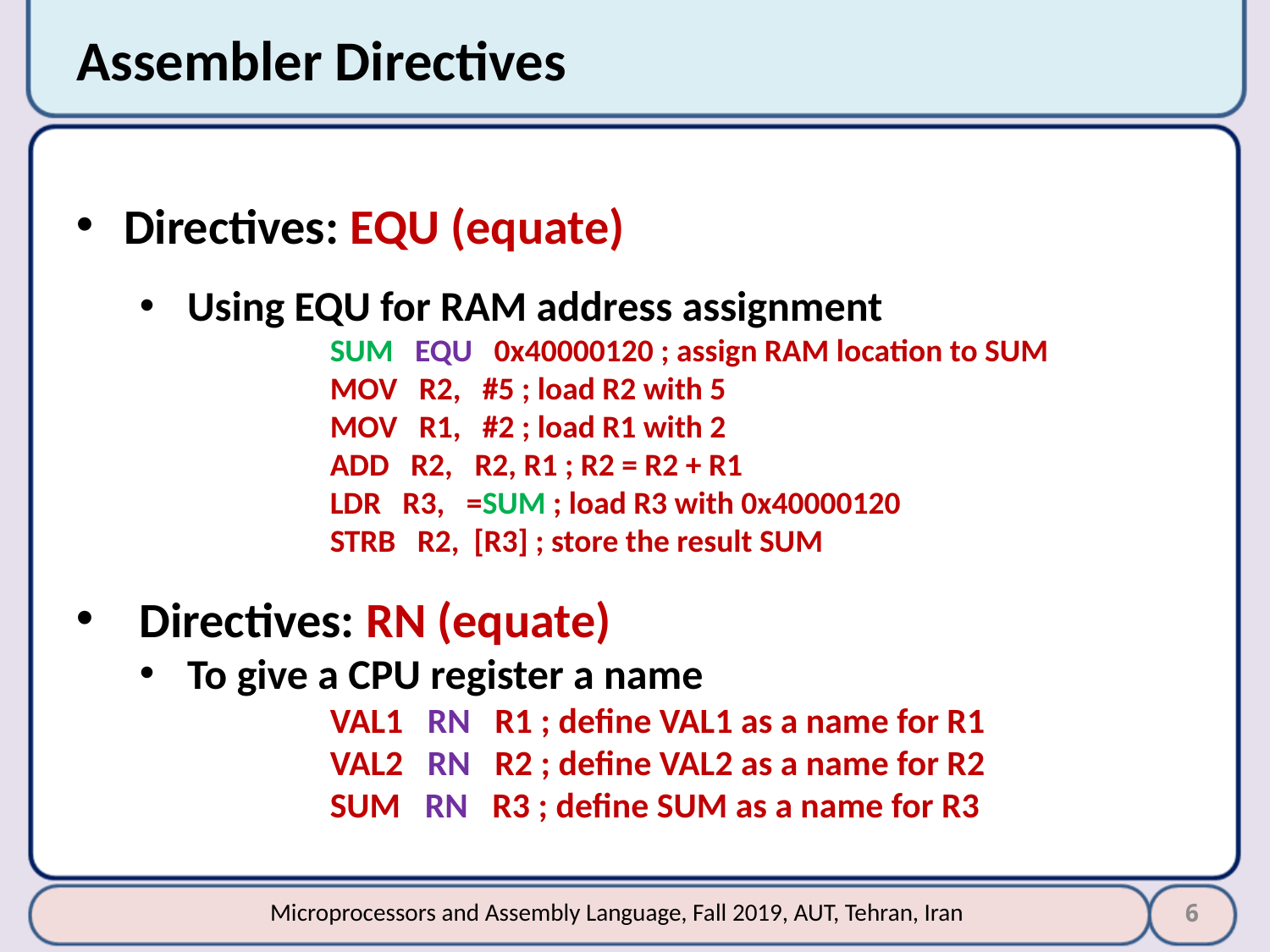

# Assembler Directives
Directives: EQU (equate)
Using EQU for RAM address assignment
SUM   EQU   0x40000120 ; assign RAM location to SUM
MOV   R2,   #5 ; load R2 with 5
MOV   R1,   #2 ; load R1 with 2
ADD   R2,   R2, R1 ; R2 = R2 + R1
LDR   R3,   =SUM ; load R3 with 0x40000120
STRB   R2,  [R3] ; store the result SUM
Directives: RN (equate)
To give a CPU register a name
VAL1   RN   R1 ; define VAL1 as a name for R1
VAL2   RN   R2 ; define VAL2 as a name for R2
SUM   RN   R3 ; define SUM as a name for R3

6
Microprocessors and Assembly Language, Fall 2019, AUT, Tehran, Iran